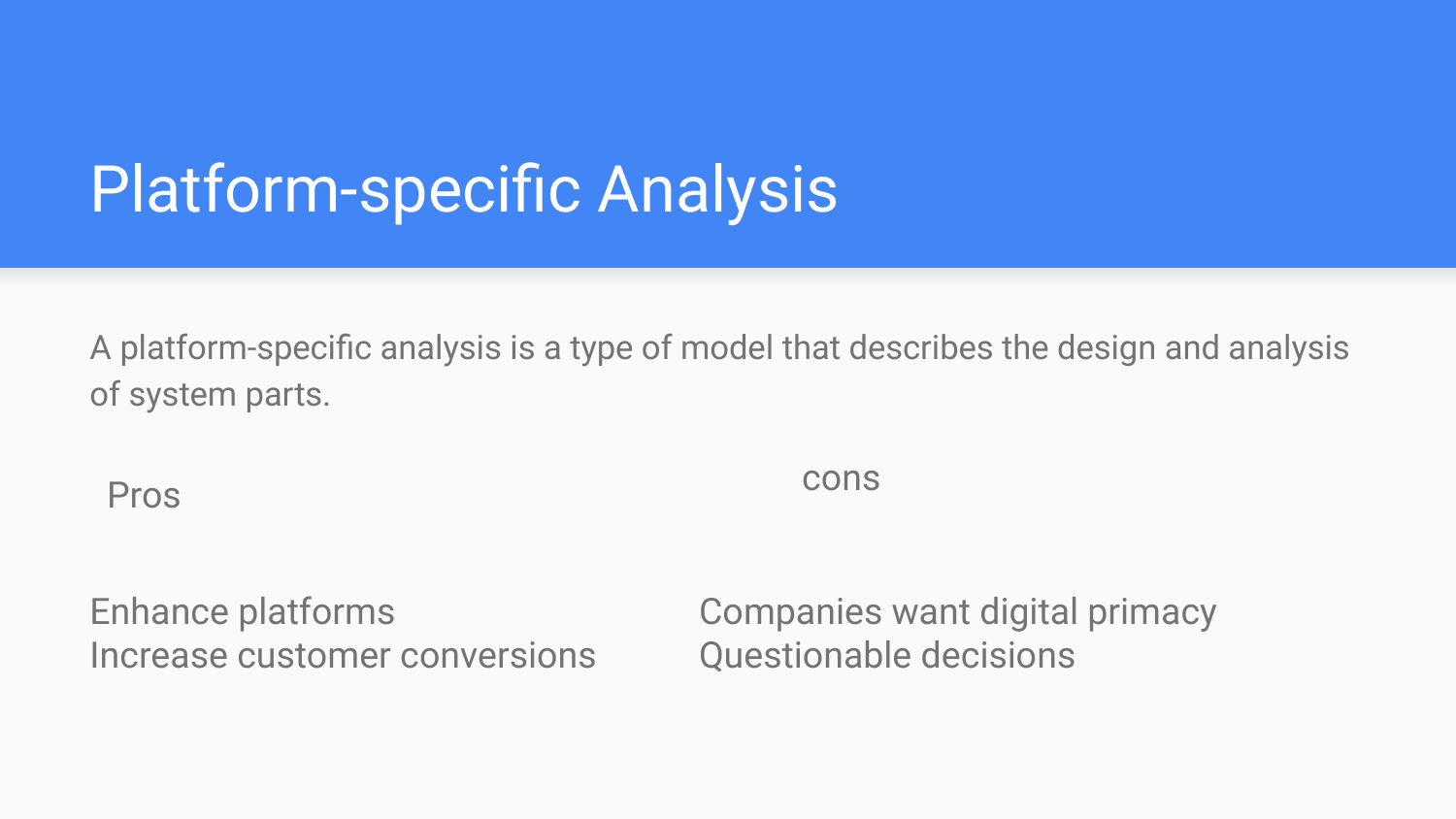

# Platform-specific Analysis
A platform-specific analysis is a type of model that describes the design and analysis of system parts.
cons
Pros
Enhance platforms
Increase customer conversions
Companies want digital primacy
Questionable decisions